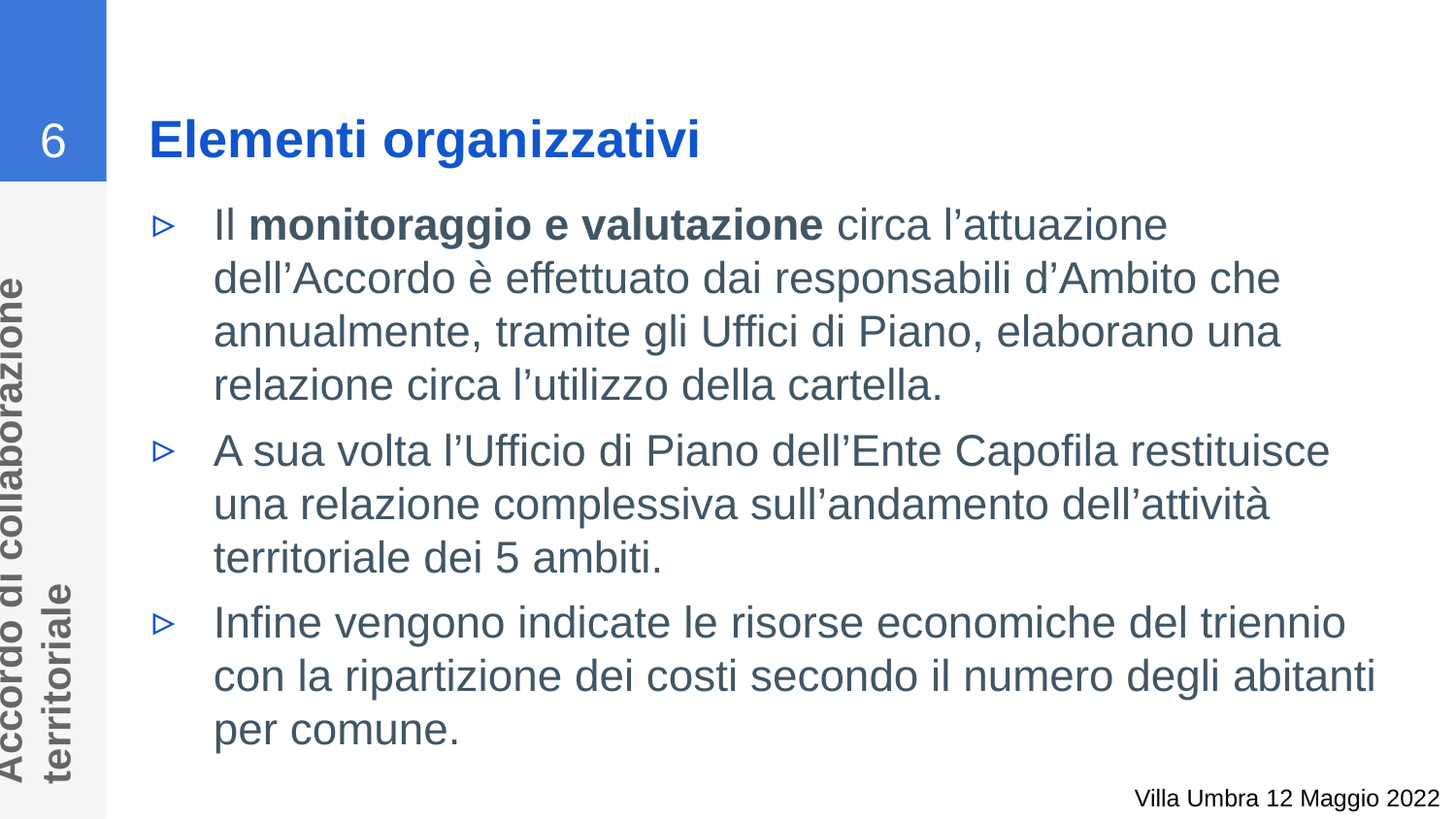

6
# Elementi organizzativi
Il monitoraggio e valutazione circa l’attuazione dell’Accordo è effettuato dai responsabili d’Ambito che annualmente, tramite gli Uffici di Piano, elaborano una relazione circa l’utilizzo della cartella.
A sua volta l’Ufficio di Piano dell’Ente Capofila restituisce una relazione complessiva sull’andamento dell’attività territoriale dei 5 ambiti.
Infine vengono indicate le risorse economiche del triennio con la ripartizione dei costi secondo il numero degli abitanti per comune.
Accordo di collaborazione territoriale